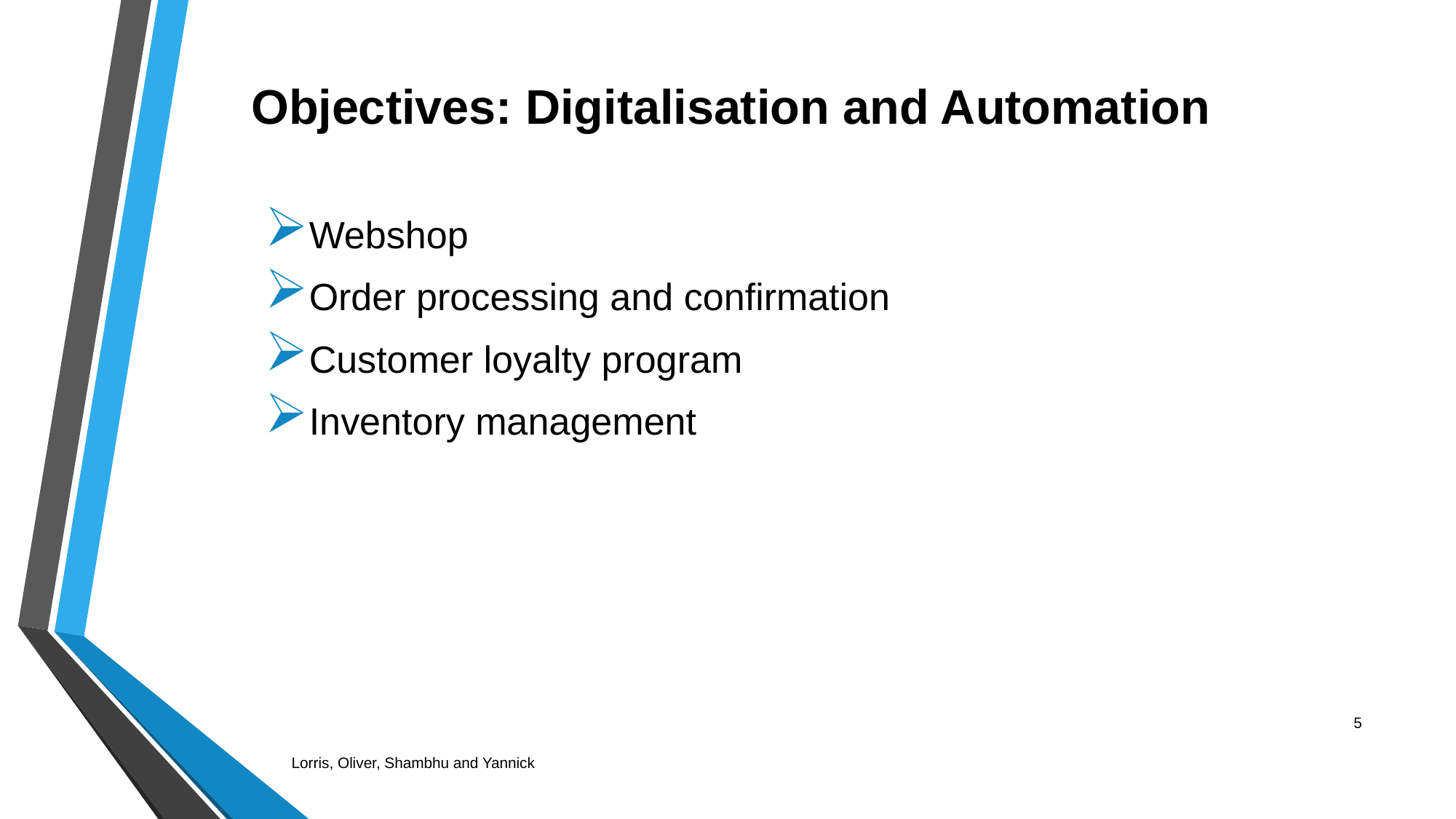

Objectives: Digitalisation and Automation
Webshop
Order processing and confirmation
Customer loyalty program
Inventory management
5
Lorris, Oliver, Shambhu and Yannick